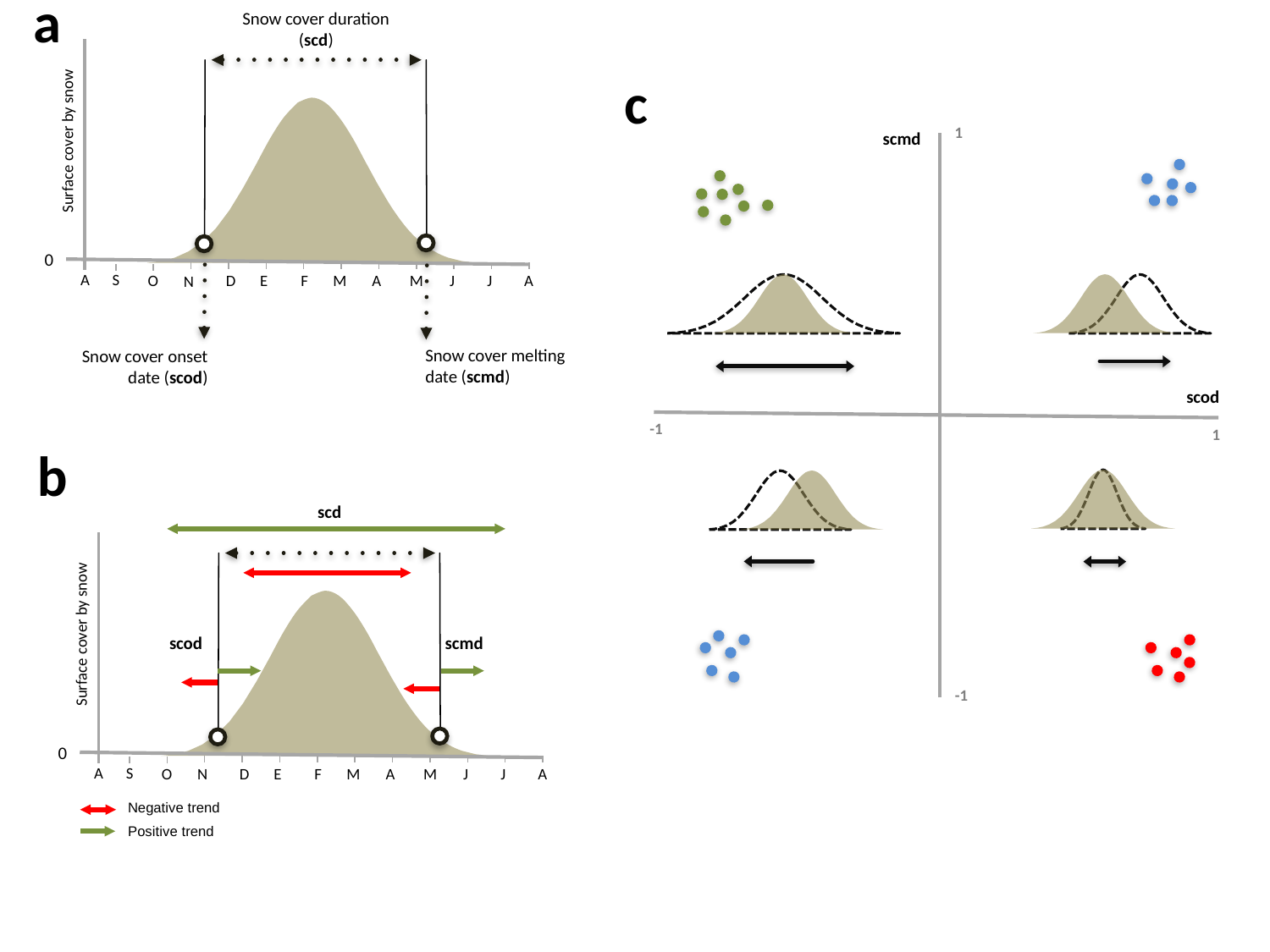

a
Snow cover duration (scd)

Surface cover by snow

0
A
S
O
D
E
F
A
M
J
J
A
M
N
Snow cover melting date (scmd)
Snow cover onset date (scod)
c
1
-1
1
-1
scmd

scod

b
scd

Surface cover by snow
scod
scmd

0
A
S
O
D
E
F
A
M
J
J
A
M
N
Negative trend
Positive trend